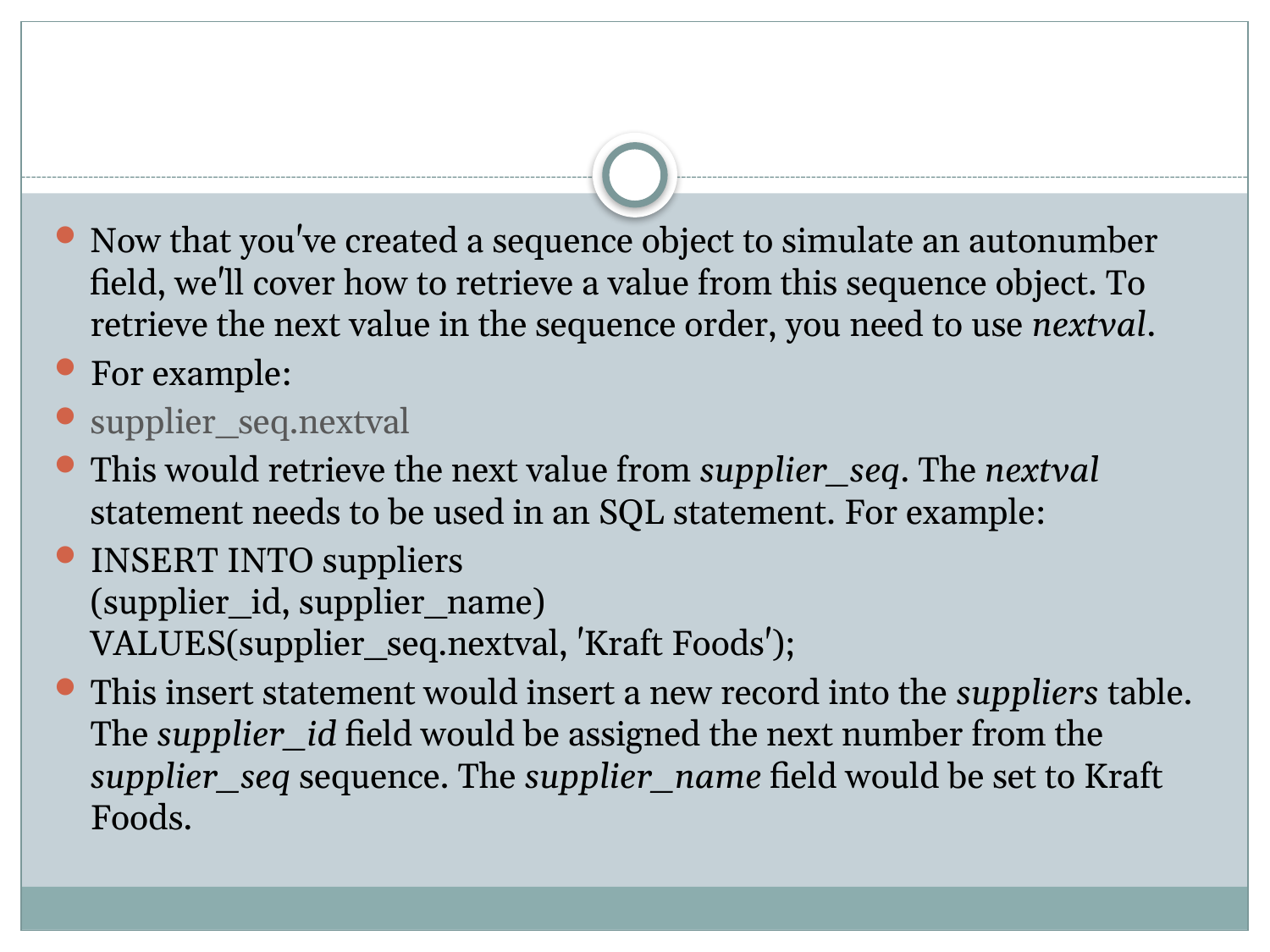

#
Now that you've created a sequence object to simulate an autonumber field, we'll cover how to retrieve a value from this sequence object. To retrieve the next value in the sequence order, you need to use nextval.
For example:
supplier_seq.nextval
This would retrieve the next value from supplier_seq. The nextval statement needs to be used in an SQL statement. For example:
INSERT INTO suppliers
(supplier_id, supplier_name)
VALUES(supplier_seq.nextval, 'Kraft Foods');
This insert statement would insert a new record into the suppliers table. The supplier_id field would be assigned the next number from the supplier_seq sequence. The supplier_name field would be set to Kraft Foods.